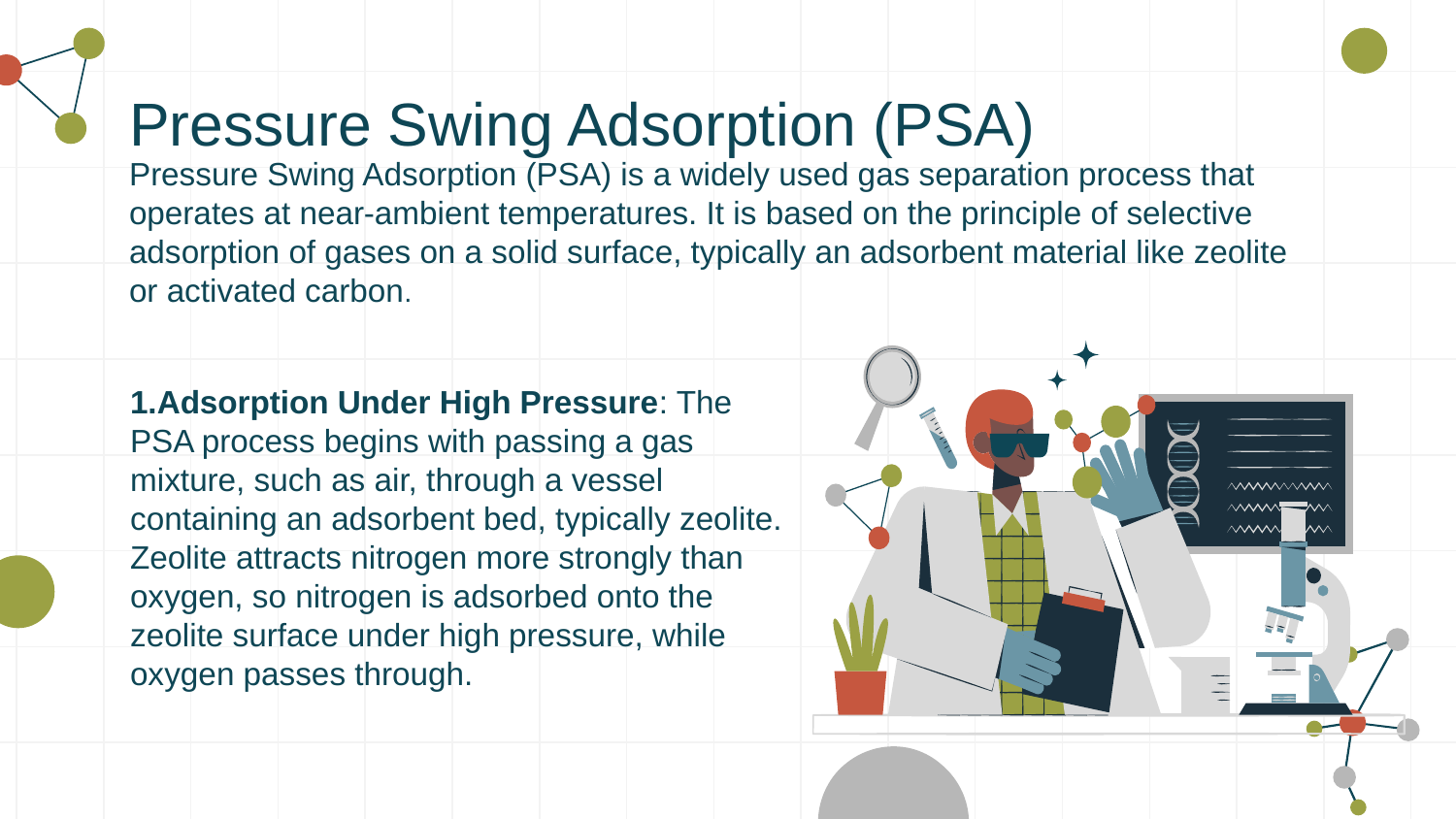

# Pressure Swing Adsorption (PSA)
Pressure Swing Adsorption (PSA) is a widely used gas separation process that operates at near-ambient temperatures. It is based on the principle of selective adsorption of gases on a solid surface, typically an adsorbent material like zeolite or activated carbon.

1.Adsorption Under High Pressure: The PSA process begins with passing a gas mixture, such as air, through a vessel containing an adsorbent bed, typically zeolite. Zeolite attracts nitrogen more strongly than oxygen, so nitrogen is adsorbed onto the zeolite surface under high pressure, while oxygen passes through.